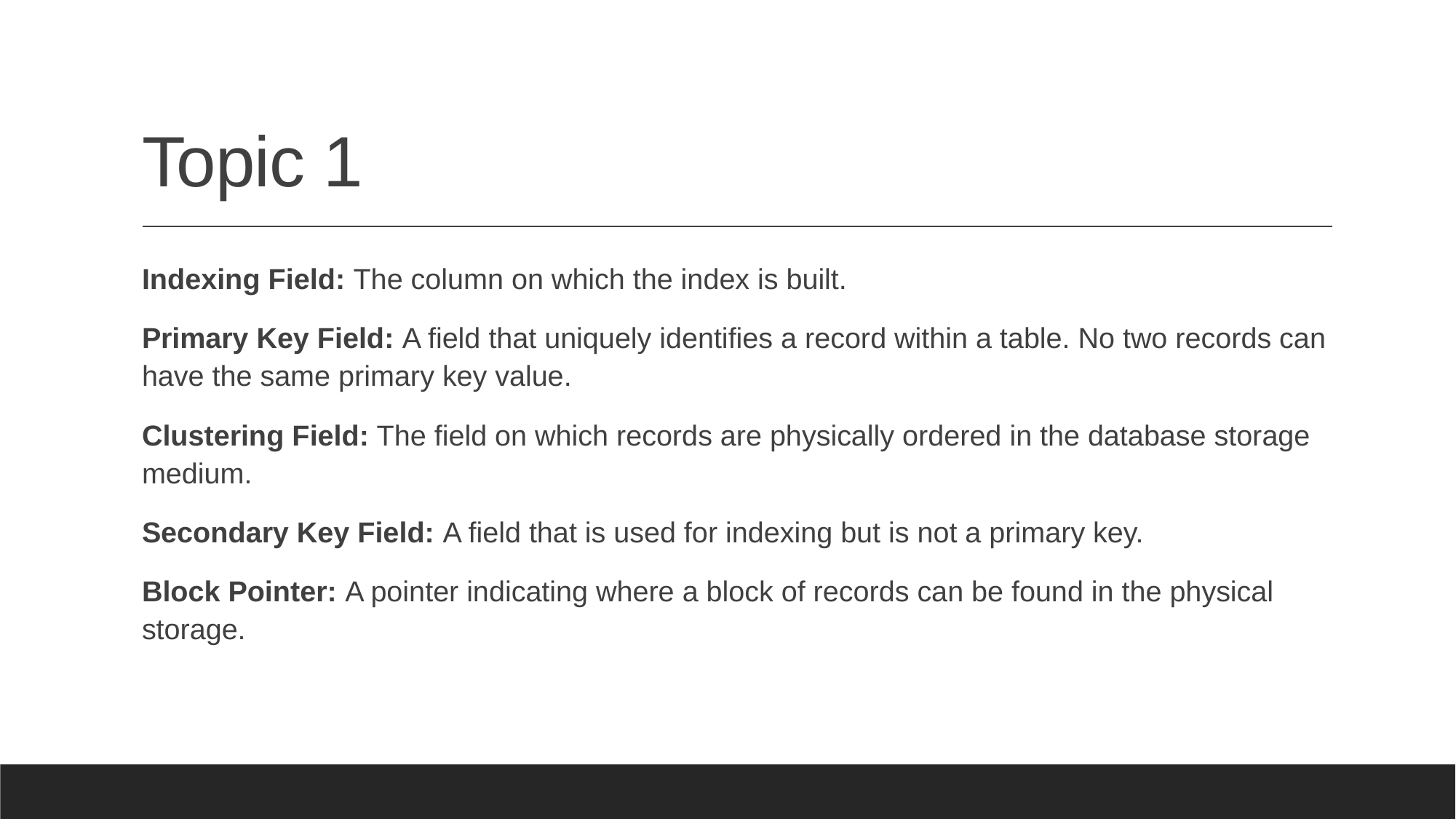

# Topic 1
Indexing Field: The column on which the index is built.
Primary Key Field: A field that uniquely identifies a record within a table. No two records can have the same primary key value.
Clustering Field: The field on which records are physically ordered in the database storage medium.
Secondary Key Field: A field that is used for indexing but is not a primary key.
Block Pointer: A pointer indicating where a block of records can be found in the physical storage.